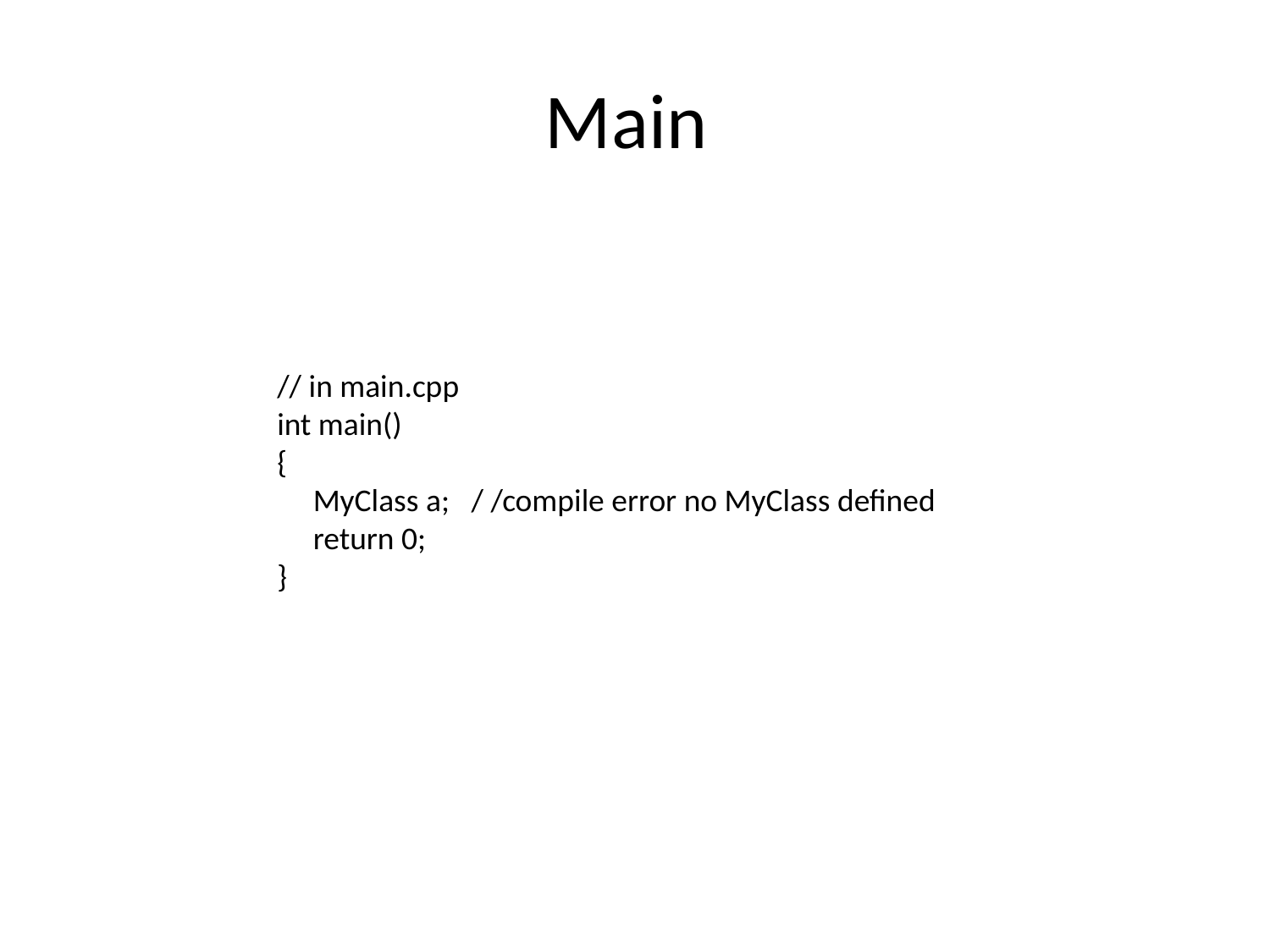

# Main
// in main.cpp
int main()
{
     MyClass a;   / /compile error no MyClass defined
     return 0;
}